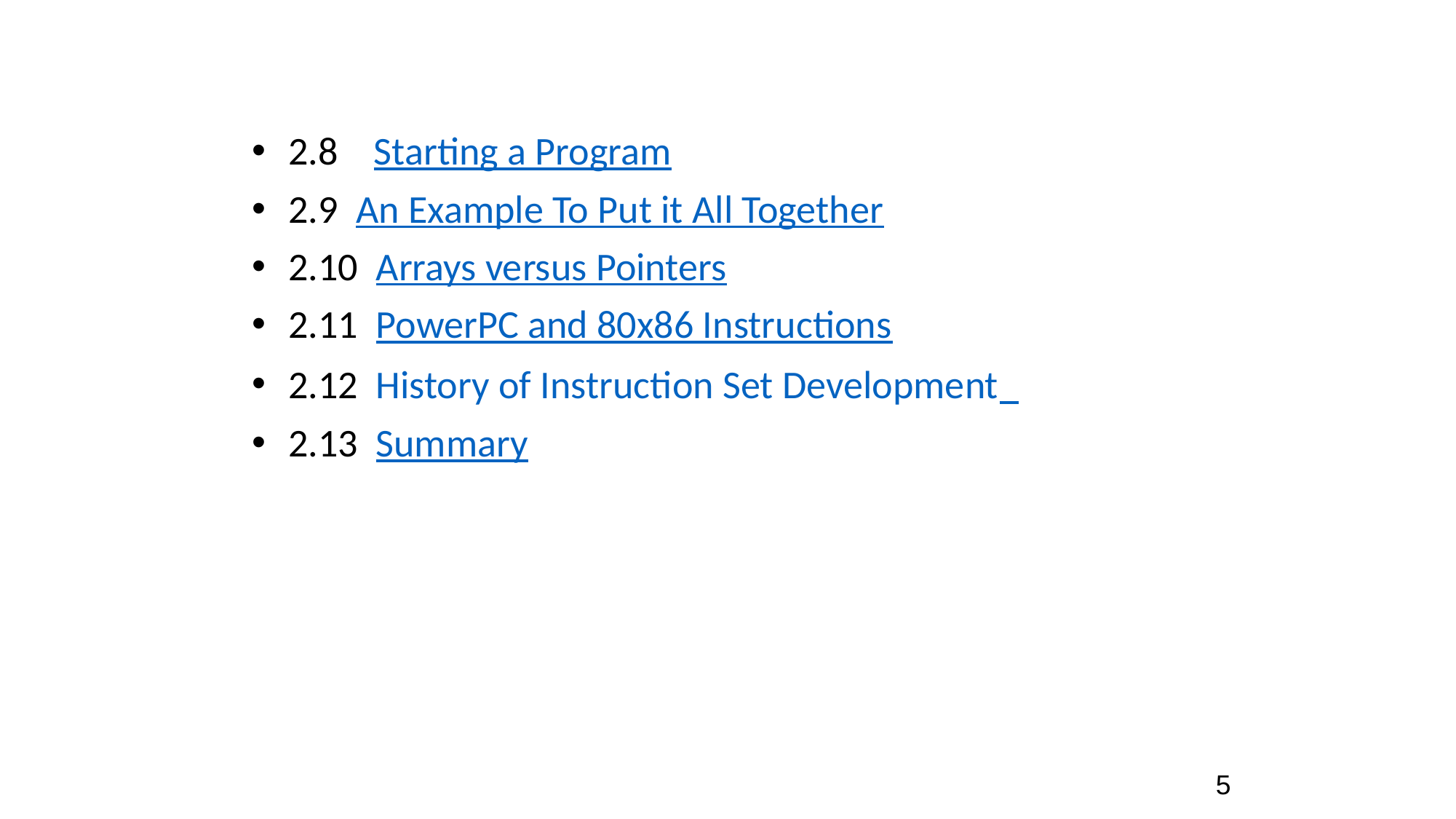

2.8    Starting a Program
 2.9  An Example To Put it All Together
 2.10  Arrays versus Pointers
 2.11  PowerPC and 80x86 Instructions
 2.12  History of Instruction Set Development
 2.13  Summary
5